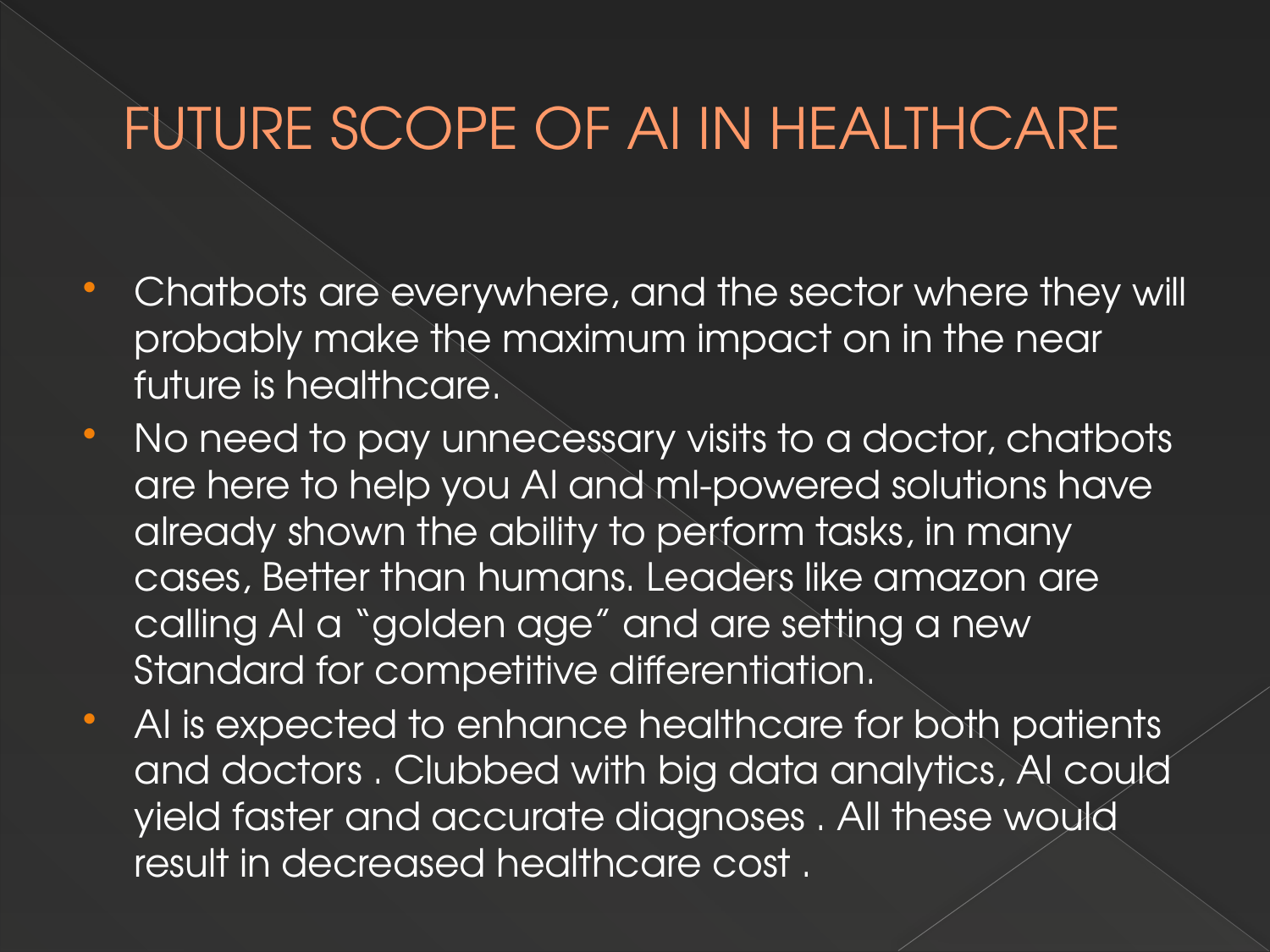

# FUTURE SCOPE OF AI IN HEALTHCARE
Chatbots are everywhere, and the sector where they will probably make the maximum impact on in the near future is healthcare.
No need to pay unnecessary visits to a doctor, chatbots are here to help you AI and ml-powered solutions have already shown the ability to perform tasks, in many cases, Better than humans. Leaders like amazon are calling AI a “golden age” and are setting a new Standard for competitive differentiation.
AI is expected to enhance healthcare for both patients and doctors . Clubbed with big data analytics, AI could yield faster and accurate diagnoses . All these would result in decreased healthcare cost .